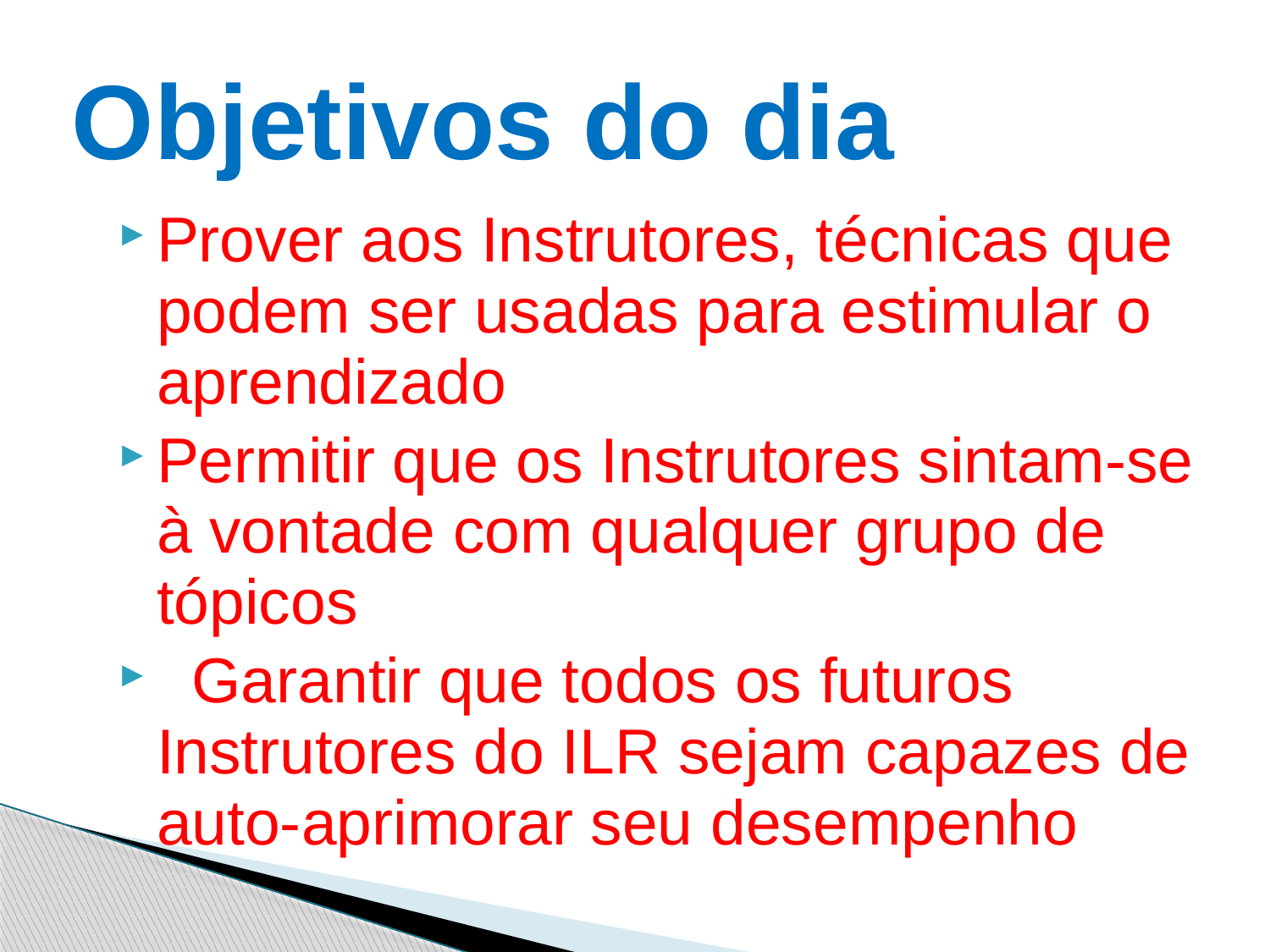

# Objetivos do dia
Prover aos Instrutores, técnicas que podem ser usadas para estimular o aprendizado
Permitir que os Instrutores sintam-se à vontade com qualquer grupo de tópicos
  Garantir que todos os futuros Instrutores do ILR sejam capazes de auto-aprimorar seu desempenho